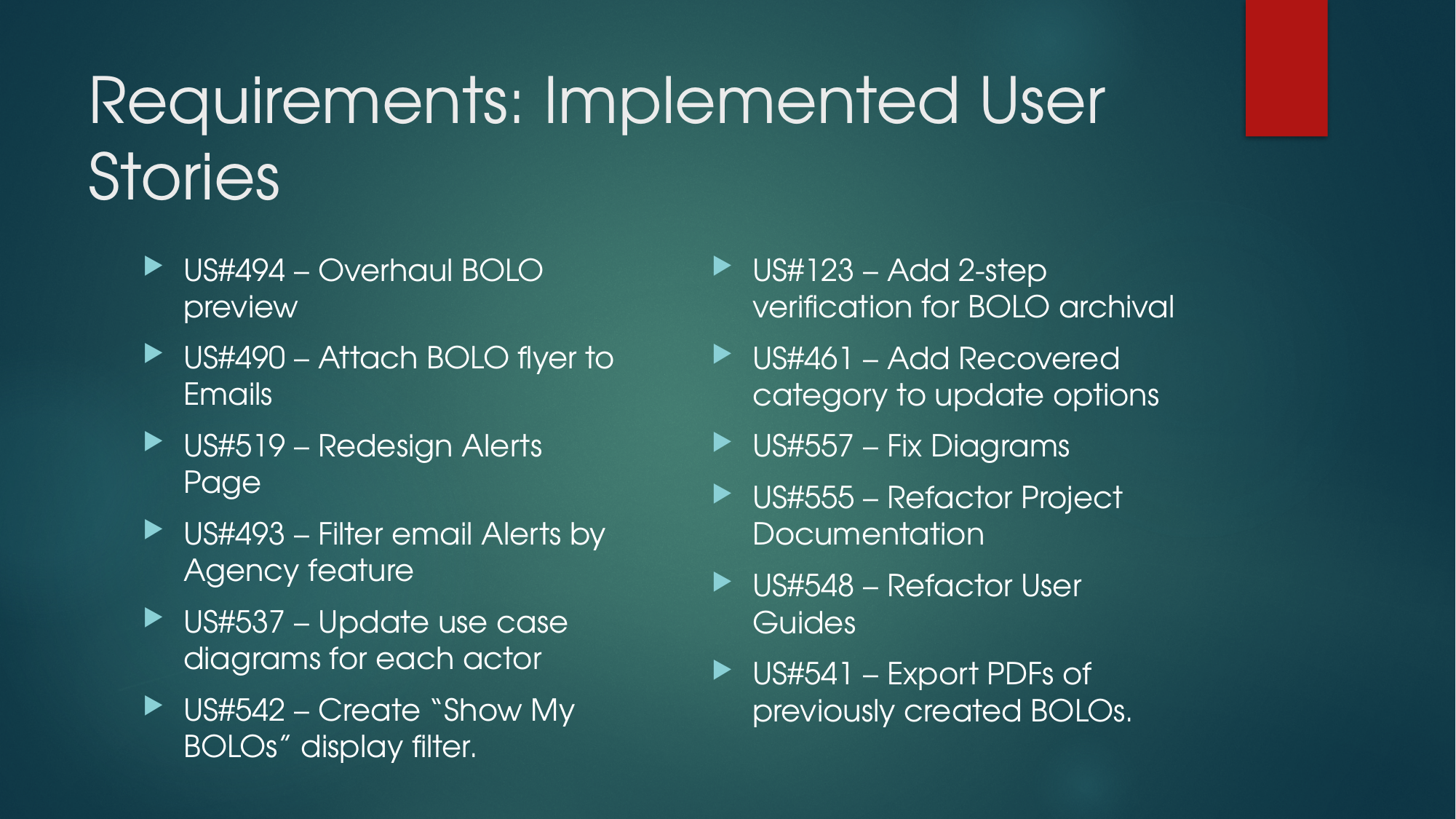

# Requirements: Implemented User Stories
US#494 – Overhaul BOLO preview
US#490 – Attach BOLO flyer to Emails
US#519 – Redesign Alerts Page
US#493 – Filter email Alerts by Agency feature
US#537 – Update use case diagrams for each actor
US#542 – Create “Show My BOLOs” display filter.

US#123 – Add 2-step verification for BOLO archival
US#461 – Add Recovered category to update options
US#557 – Fix Diagrams
US#555 – Refactor Project Documentation
US#548 – Refactor User Guides
US#541 – Export PDFs of previously created BOLOs.